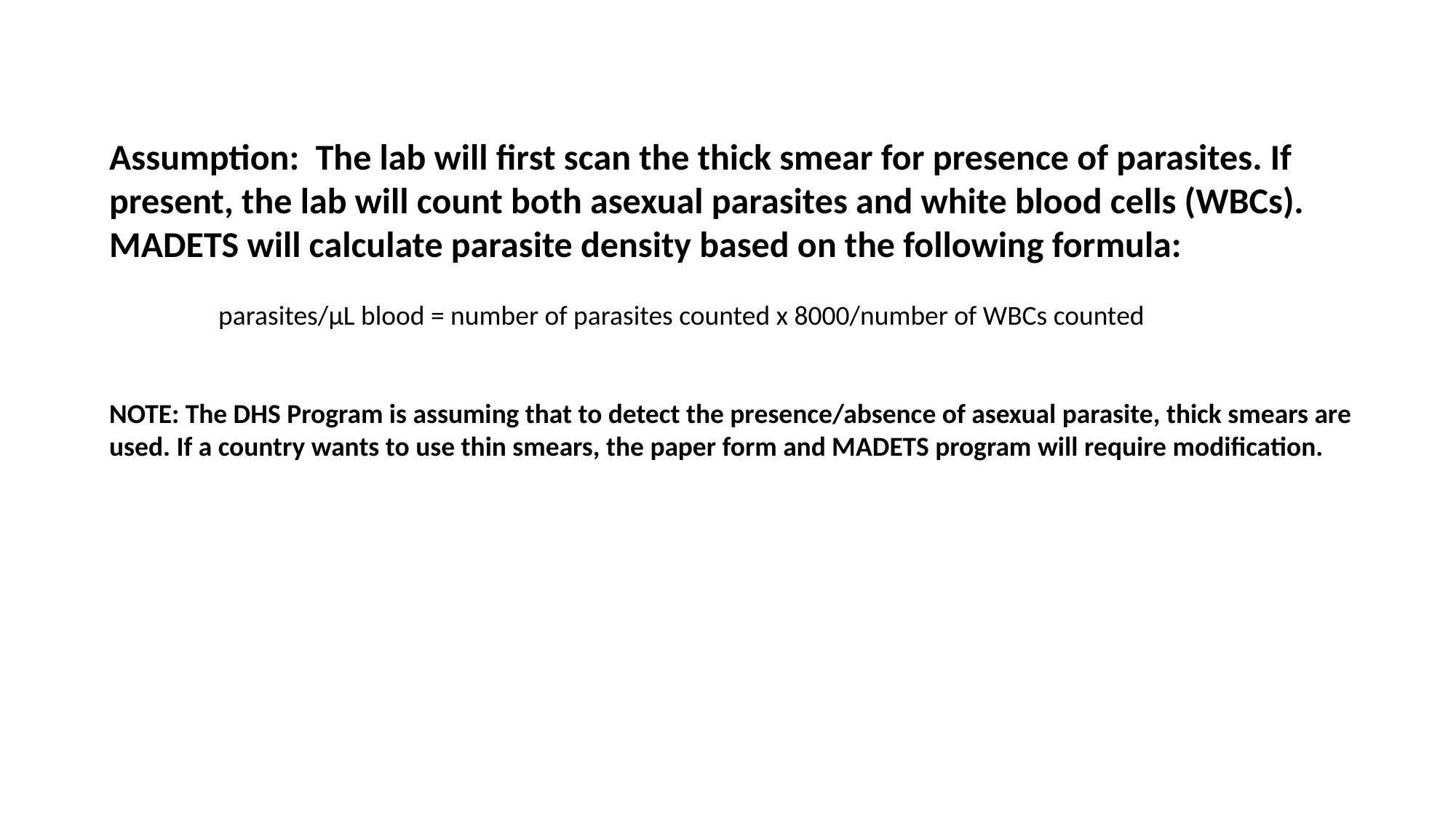

Assumption:  The lab will first scan the thick smear for presence of parasites. If present, the lab will count both asexual parasites and white blood cells (WBCs). MADETS will calculate parasite density based on the following formula:

	parasites/µL blood = number of parasites counted x 8000/number of WBCs counted

NOTE: The DHS Program is assuming that to detect the presence/absence of asexual parasite, thick smears are used. If a country wants to use thin smears, the paper form and MADETS program will require modification.